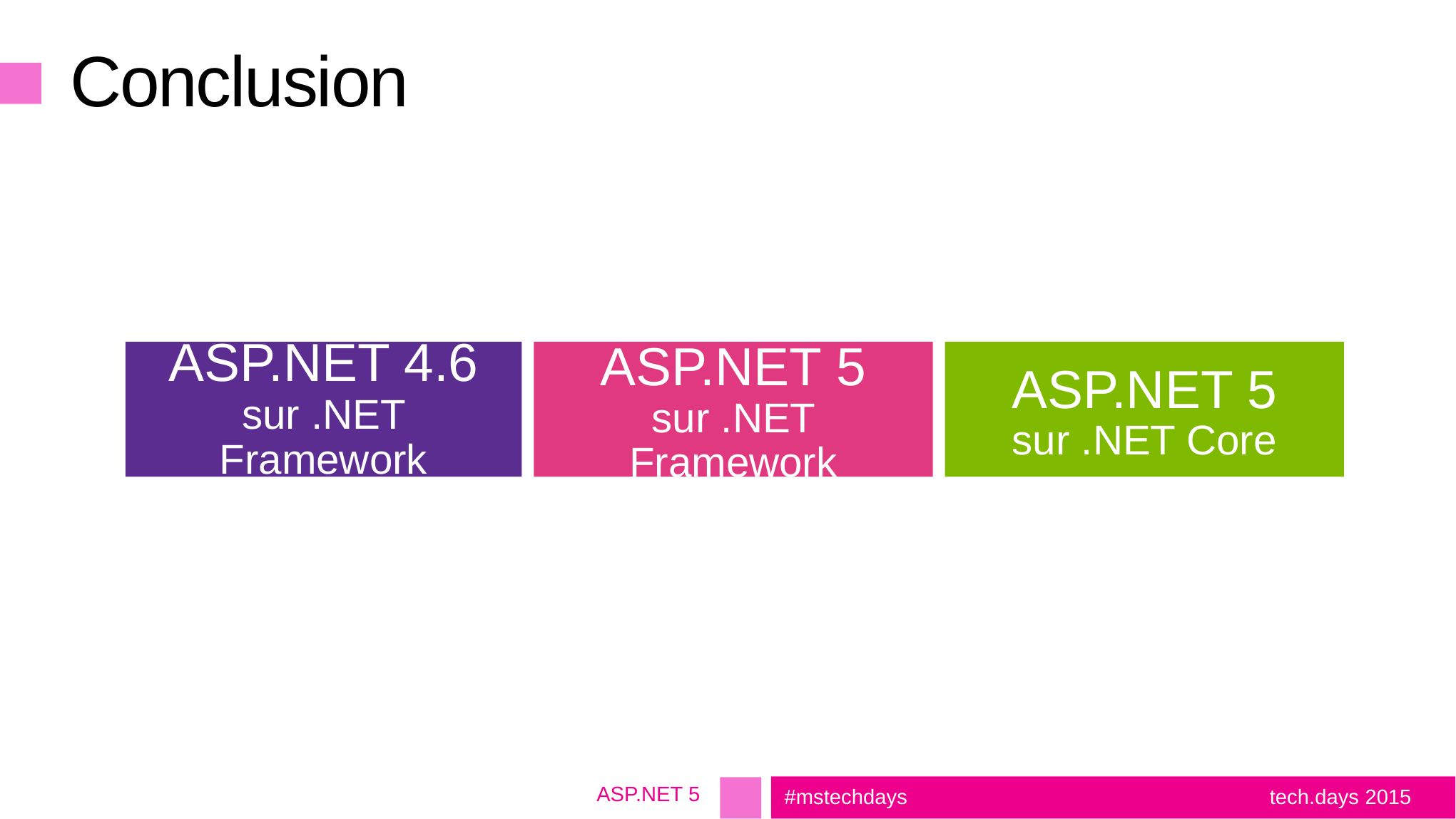

# Conclusion

ASP.NET 4.6
sur .NET Framework
ASP.NET 5
sur .NET Framework
ASP.NET 5
sur .NET Core
ASP.NET 5